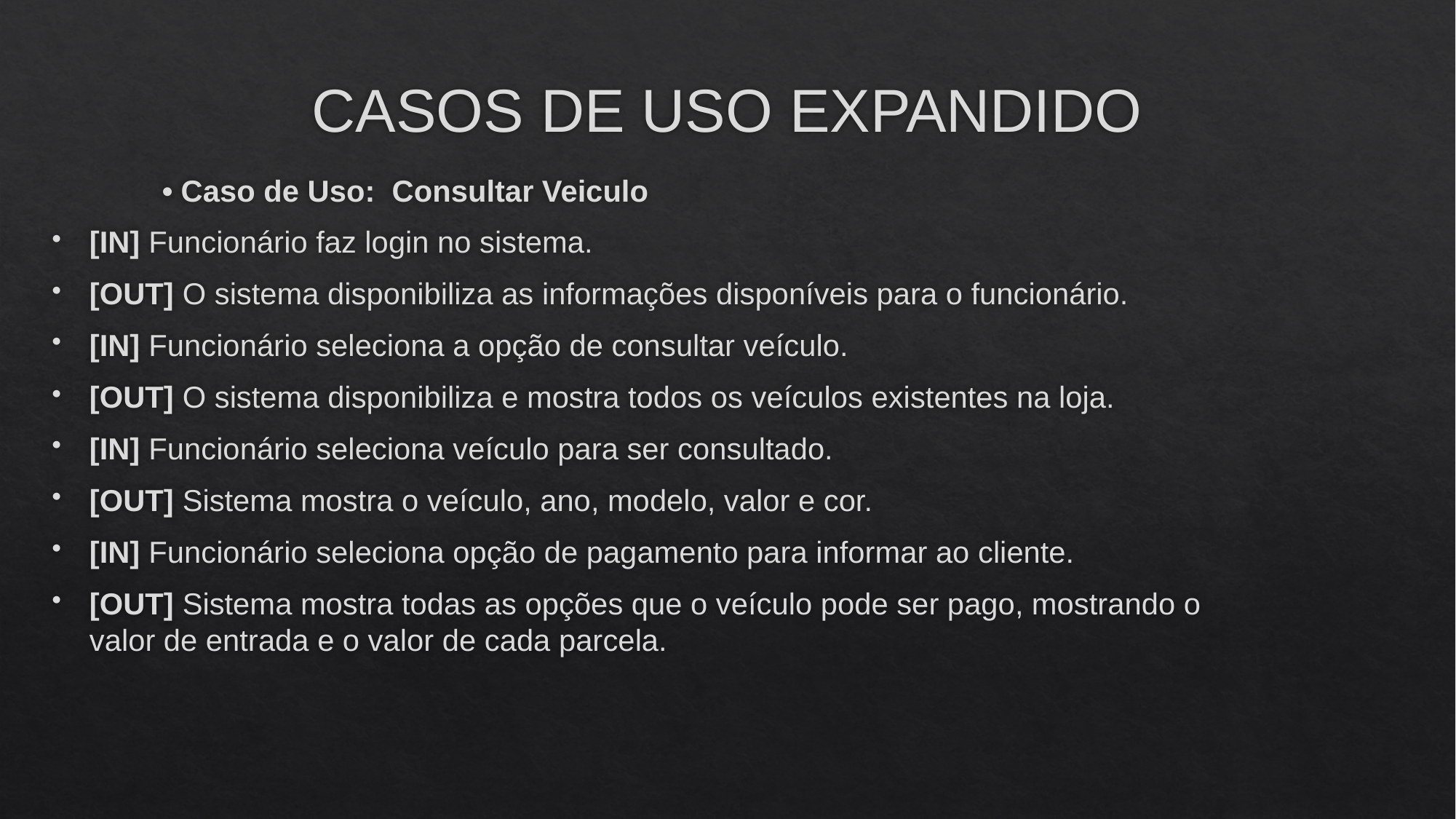

# CASOS DE USO EXPANDIDO
	• Caso de Uso:  Consultar Veiculo
[IN] Funcionário faz login no sistema.
[OUT] O sistema disponibiliza as informações disponíveis para o funcionário.
[IN] Funcionário seleciona a opção de consultar veículo.
[OUT] O sistema disponibiliza e mostra todos os veículos existentes na loja.
[IN] Funcionário seleciona veículo para ser consultado.
[OUT] Sistema mostra o veículo, ano, modelo, valor e cor.
[IN] Funcionário seleciona opção de pagamento para informar ao cliente.
[OUT] Sistema mostra todas as opções que o veículo pode ser pago, mostrando o valor de entrada e o valor de cada parcela.